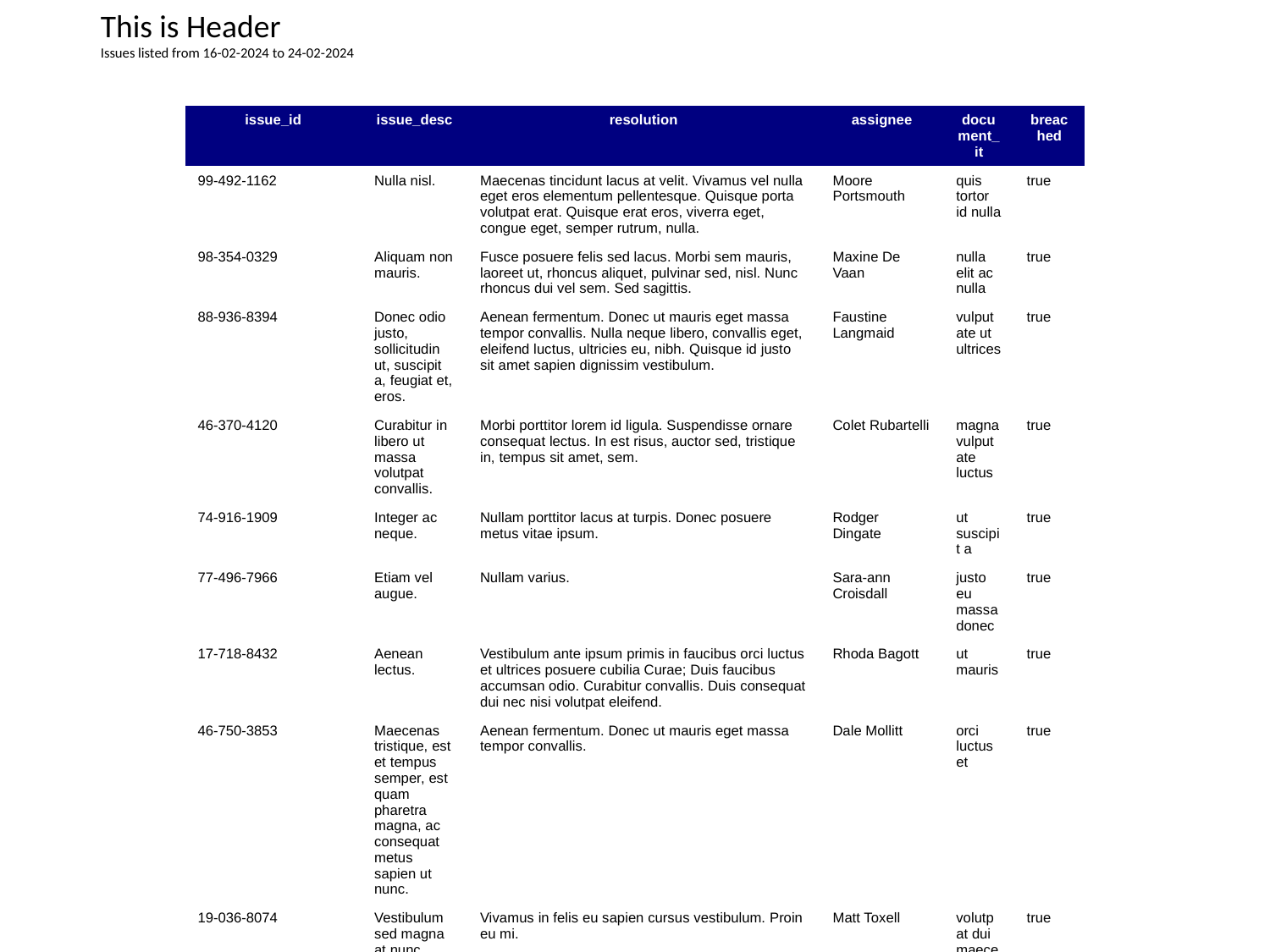

This is Header
Issues listed from 16-02-2024 to 24-02-2024
| issue\_id | issue\_desc | resolution | assignee | document\_it | breached |
| --- | --- | --- | --- | --- | --- |
| 99-492-1162 | Nulla nisl. | Maecenas tincidunt lacus at velit. Vivamus vel nulla eget eros elementum pellentesque. Quisque porta volutpat erat. Quisque erat eros, viverra eget, congue eget, semper rutrum, nulla. | Moore Portsmouth | quis tortor id nulla | true |
| 98-354-0329 | Aliquam non mauris. | Fusce posuere felis sed lacus. Morbi sem mauris, laoreet ut, rhoncus aliquet, pulvinar sed, nisl. Nunc rhoncus dui vel sem. Sed sagittis. | Maxine De Vaan | nulla elit ac nulla | true |
| 88-936-8394 | Donec odio justo, sollicitudin ut, suscipit a, feugiat et, eros. | Aenean fermentum. Donec ut mauris eget massa tempor convallis. Nulla neque libero, convallis eget, eleifend luctus, ultricies eu, nibh. Quisque id justo sit amet sapien dignissim vestibulum. | Faustine Langmaid | vulputate ut ultrices | true |
| 46-370-4120 | Curabitur in libero ut massa volutpat convallis. | Morbi porttitor lorem id ligula. Suspendisse ornare consequat lectus. In est risus, auctor sed, tristique in, tempus sit amet, sem. | Colet Rubartelli | magna vulputate luctus | true |
| 74-916-1909 | Integer ac neque. | Nullam porttitor lacus at turpis. Donec posuere metus vitae ipsum. | Rodger Dingate | ut suscipit a | true |
| 77-496-7966 | Etiam vel augue. | Nullam varius. | Sara-ann Croisdall | justo eu massa donec | true |
| 17-718-8432 | Aenean lectus. | Vestibulum ante ipsum primis in faucibus orci luctus et ultrices posuere cubilia Curae; Duis faucibus accumsan odio. Curabitur convallis. Duis consequat dui nec nisi volutpat eleifend. | Rhoda Bagott | ut mauris | true |
| 46-750-3853 | Maecenas tristique, est et tempus semper, est quam pharetra magna, ac consequat metus sapien ut nunc. | Aenean fermentum. Donec ut mauris eget massa tempor convallis. | Dale Mollitt | orci luctus et | true |
| 19-036-8074 | Vestibulum sed magna at nunc commodo placerat. | Vivamus in felis eu sapien cursus vestibulum. Proin eu mi. | Matt Toxell | volutpat dui maecenas tristique | true |
|  |  |  |  |  |  |